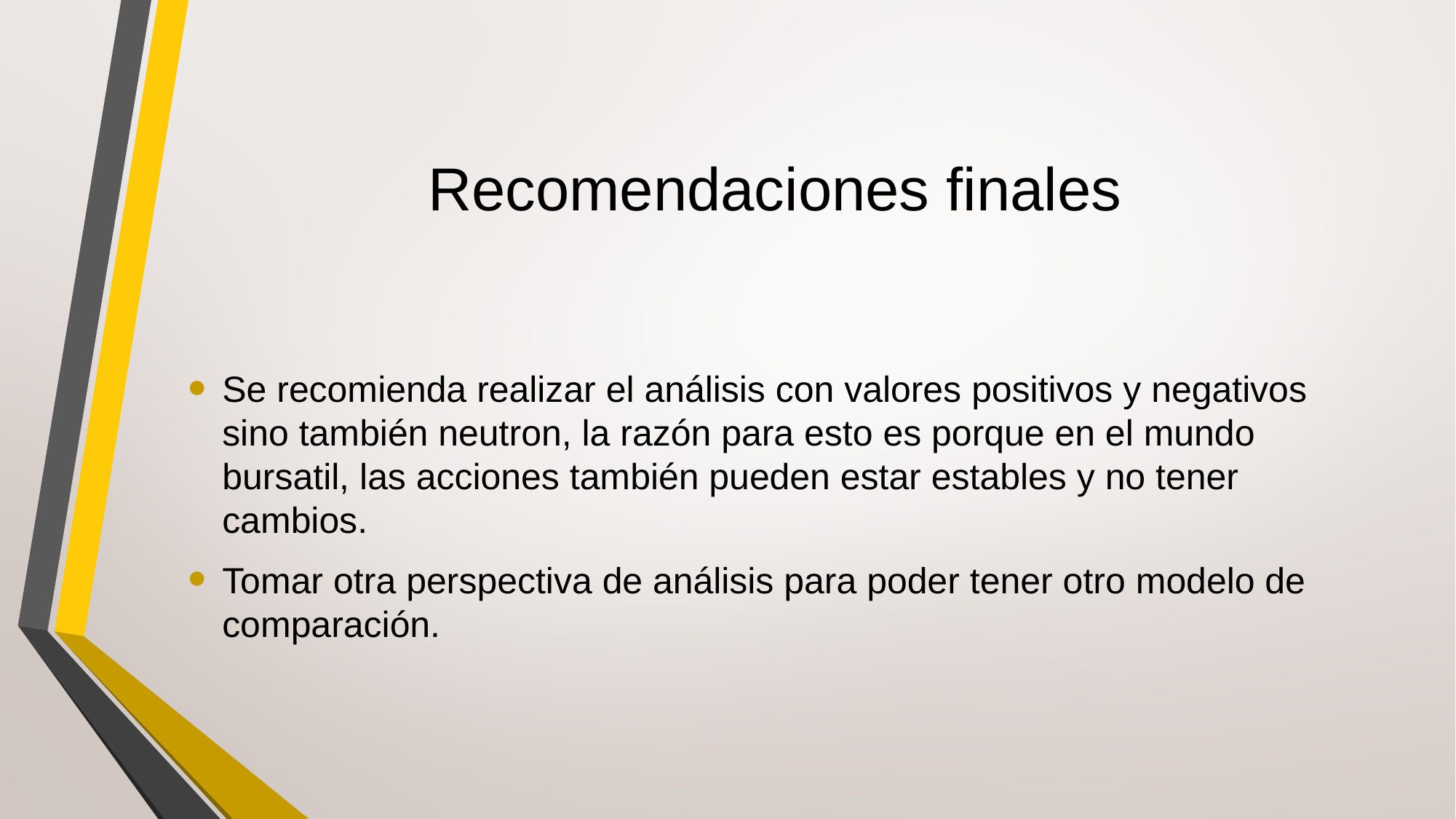

# Recomendaciones finales
Se recomienda realizar el análisis con valores positivos y negativos sino también neutron, la razón para esto es porque en el mundo bursatil, las acciones también pueden estar estables y no tener cambios.
Tomar otra perspectiva de análisis para poder tener otro modelo de comparación.